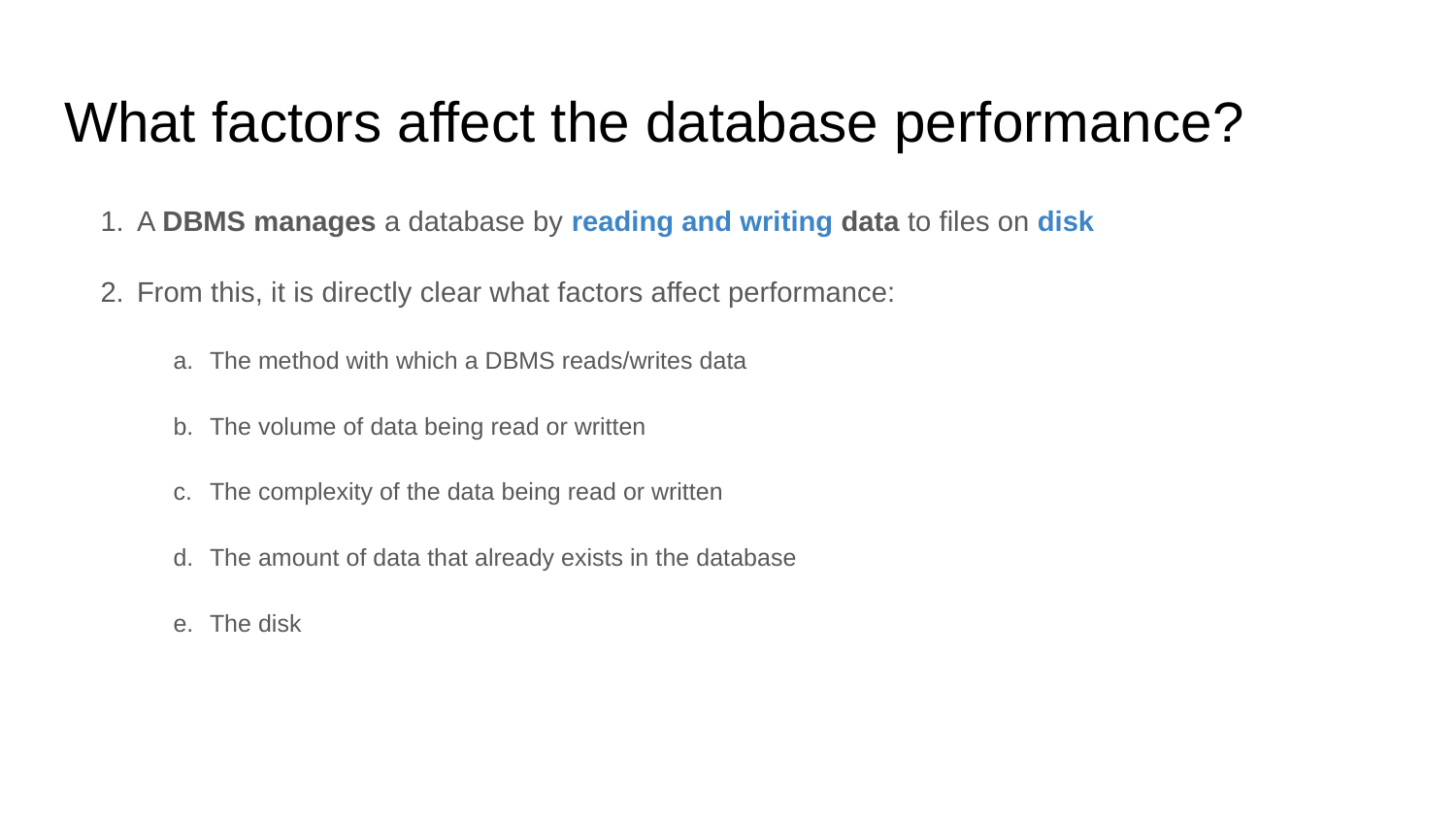

# What factors affect the database performance?
A DBMS manages a database by reading and writing data to files on disk
From this, it is directly clear what factors affect performance:
The method with which a DBMS reads/writes data
The volume of data being read or written
The complexity of the data being read or written
The amount of data that already exists in the database
The disk